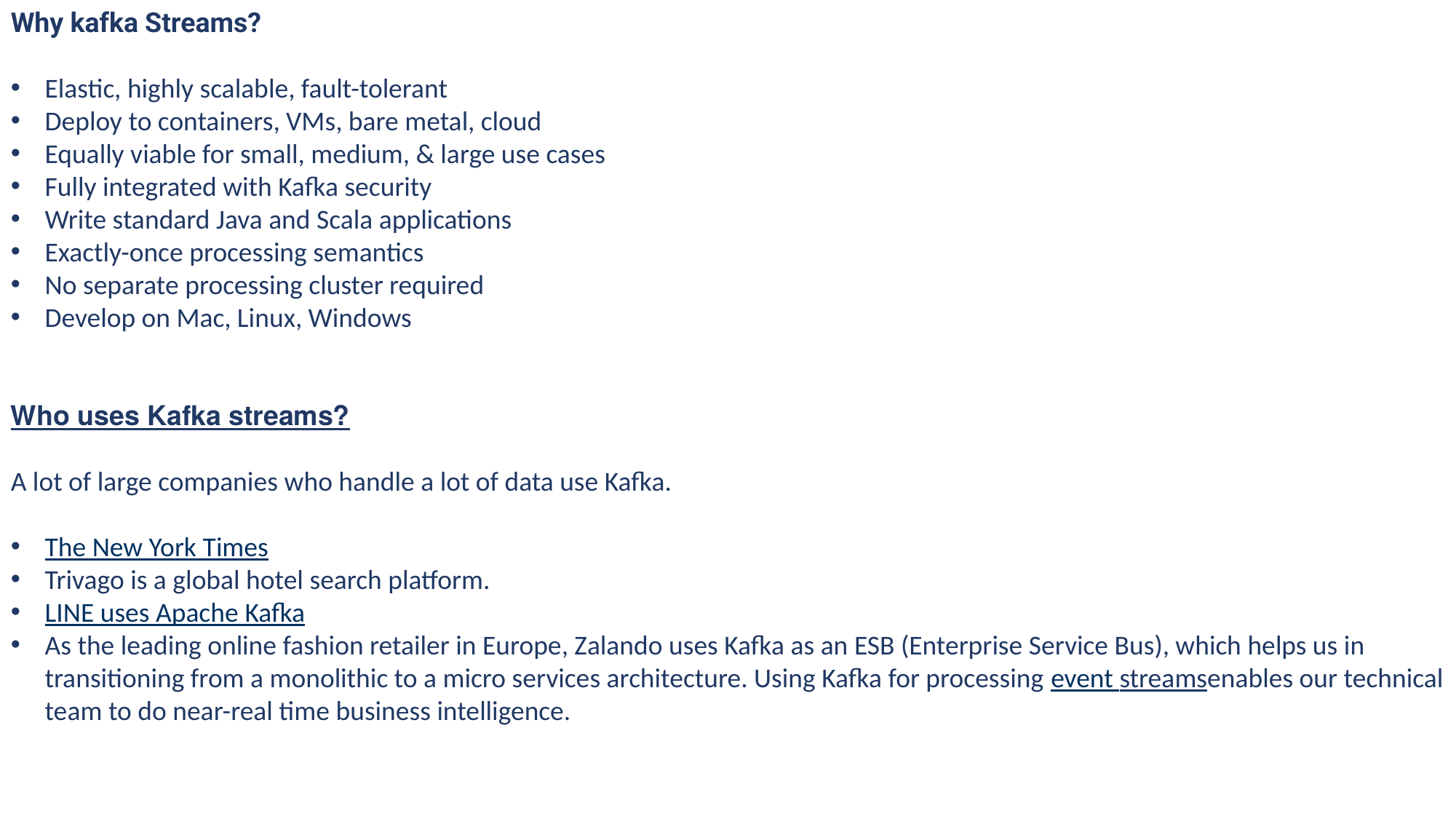

Why kafka Streams?

Elastic, highly scalable, fault-tolerant
Deploy to containers, VMs, bare metal, cloud
Equally viable for small, medium, & large use cases
Fully integrated with Kafka security
Write standard Java and Scala applications
Exactly-once processing semantics
No separate processing cluster required
Develop on Mac, Linux, Windows

Who uses Kafka streams?

A lot of large companies who handle a lot of data use Kafka.

The New York Times
Trivago is a global hotel search platform.
LINE uses Apache Kafka
As the leading online fashion retailer in Europe, Zalando uses Kafka as an ESB (Enterprise Service Bus), which helps us in transitioning from a monolithic to a micro services architecture. Using Kafka for processing event streamsenables our technical team to do near-real time business intelligence.